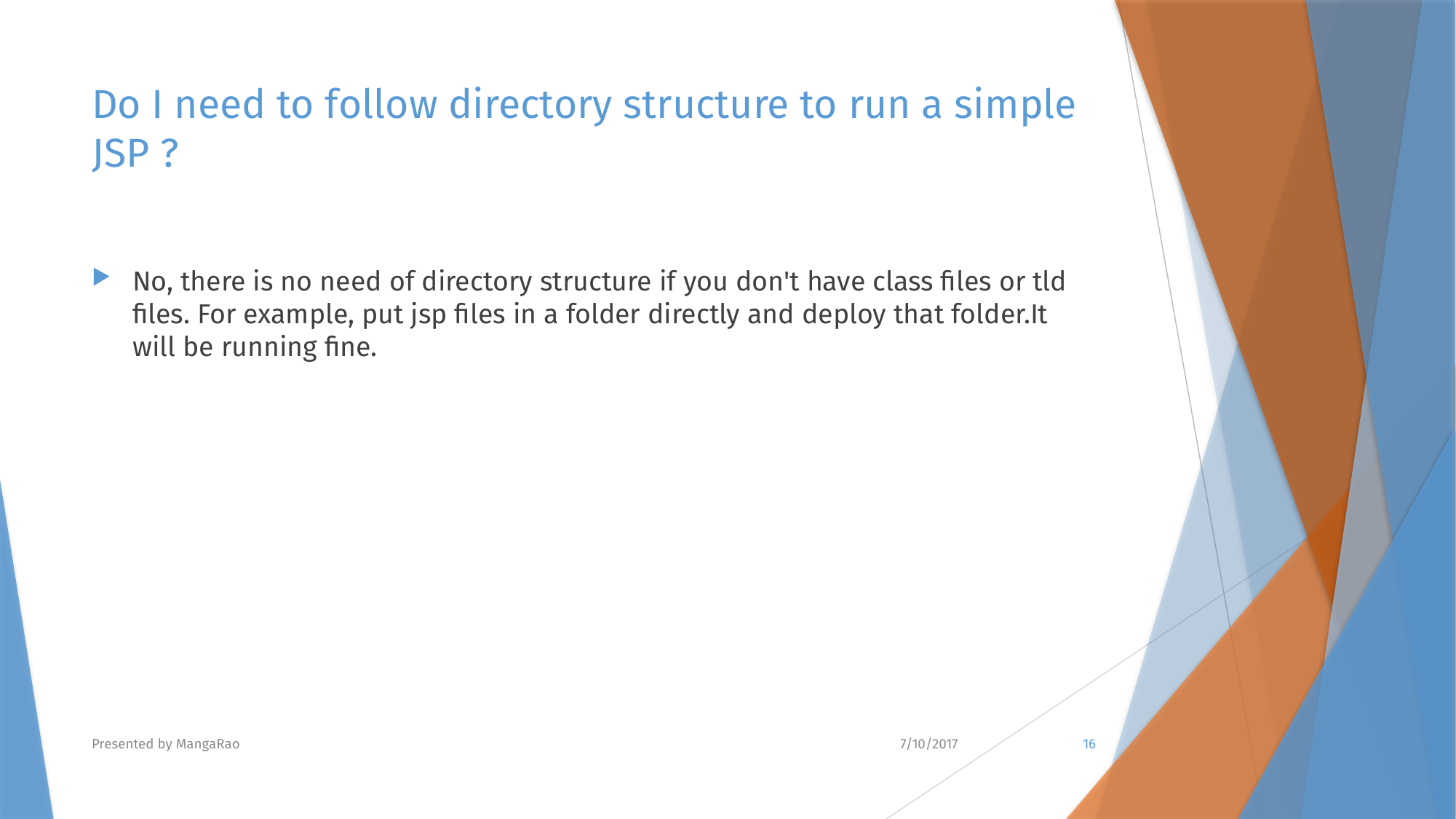

# Do I need to follow directory structure to run a simple JSP ?
No, there is no need of directory structure if you don't have class files or tld files. For example, put jsp files in a folder directly and deploy that folder.It will be running fine.
Presented by MangaRao
7/10/2017
16